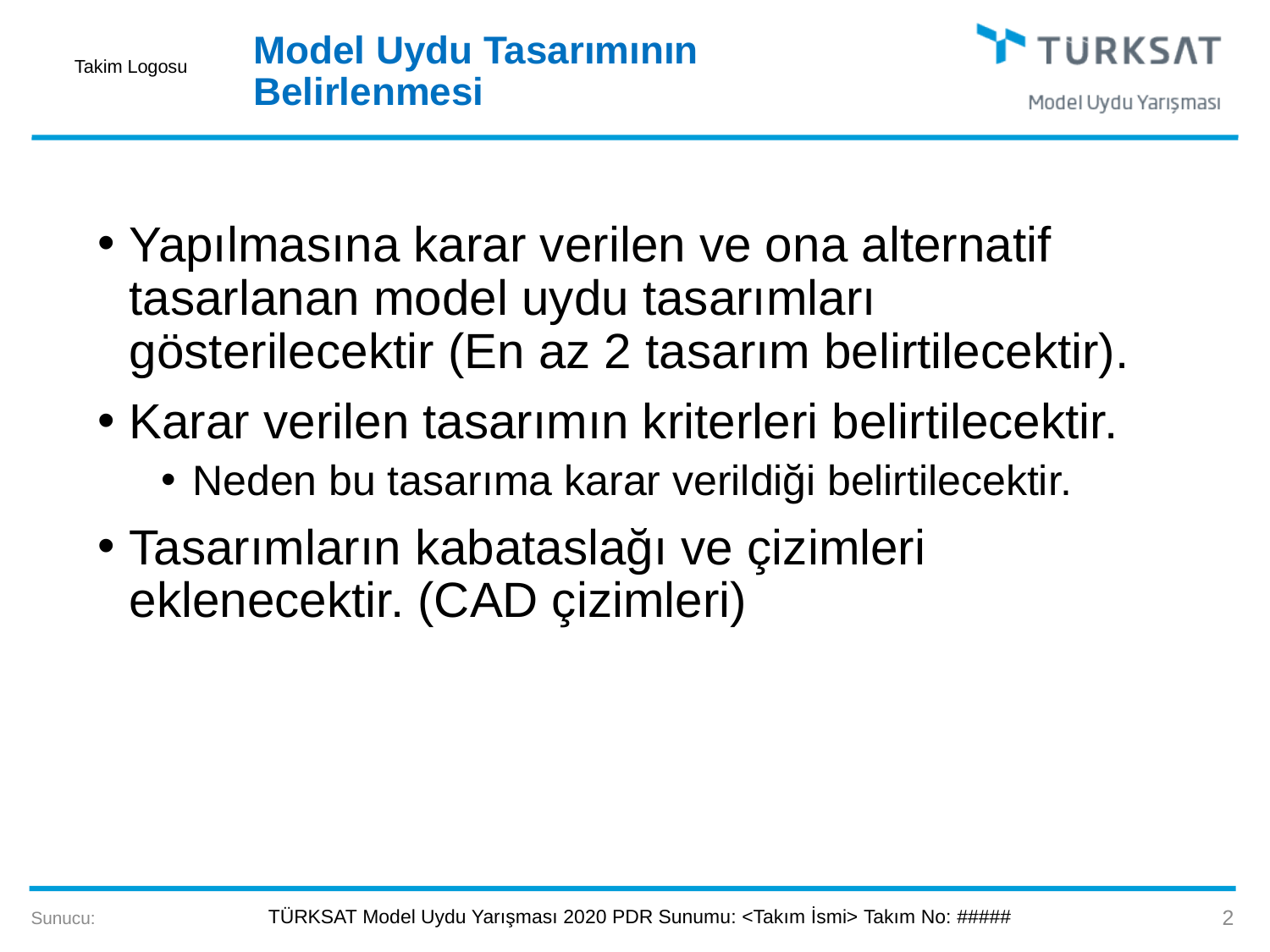

# Model Uydu Tasarımının Belirlenmesi
Yapılmasına karar verilen ve ona alternatif tasarlanan model uydu tasarımları gösterilecektir (En az 2 tasarım belirtilecektir).
Karar verilen tasarımın kriterleri belirtilecektir.
Neden bu tasarıma karar verildiği belirtilecektir.
Tasarımların kabataslağı ve çizimleri eklenecektir. (CAD çizimleri)
2
Sunucu: